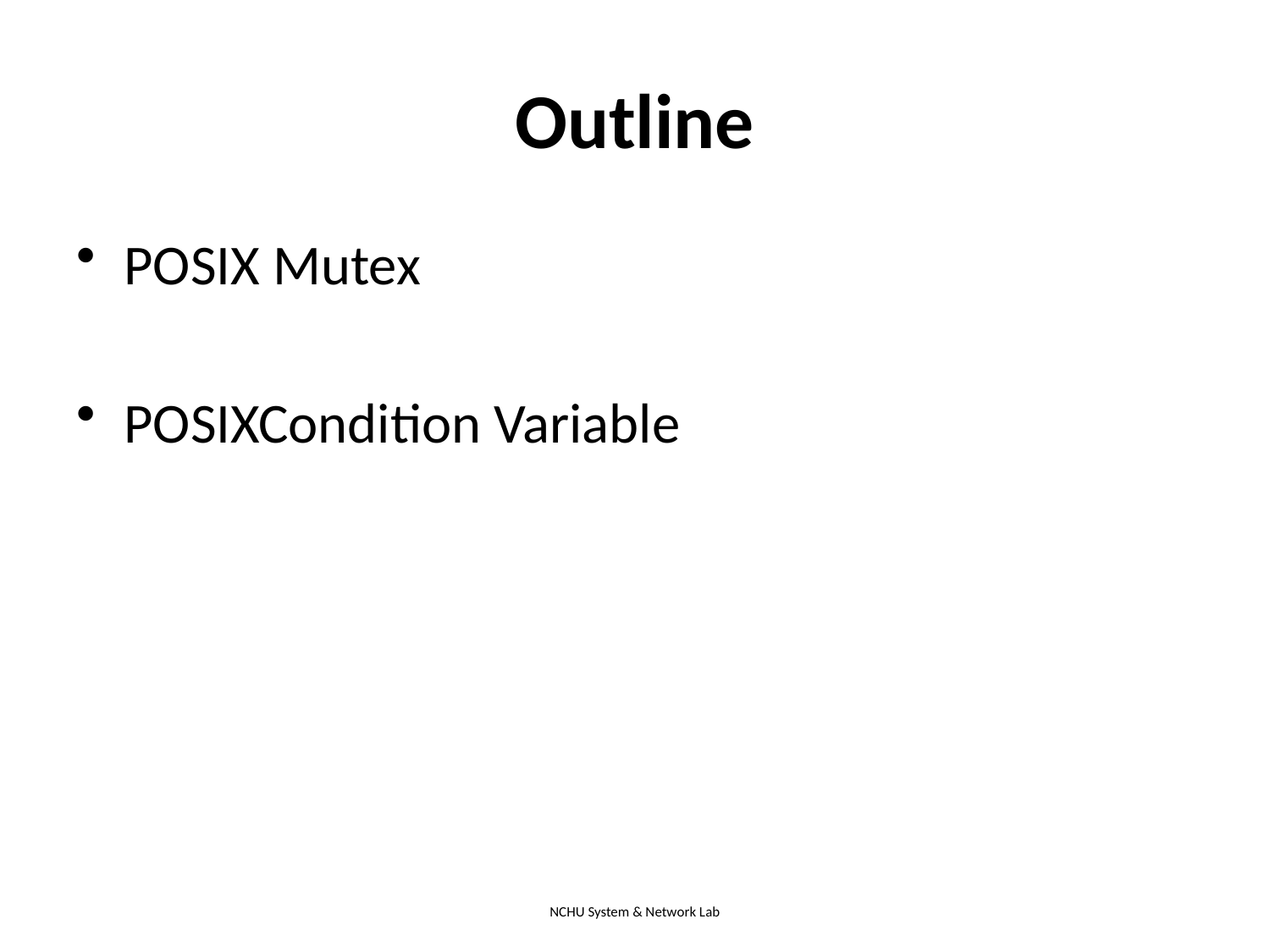

# Outline
POSIX Mutex

POSIXCondition Variable
NCHU System & Network Lab